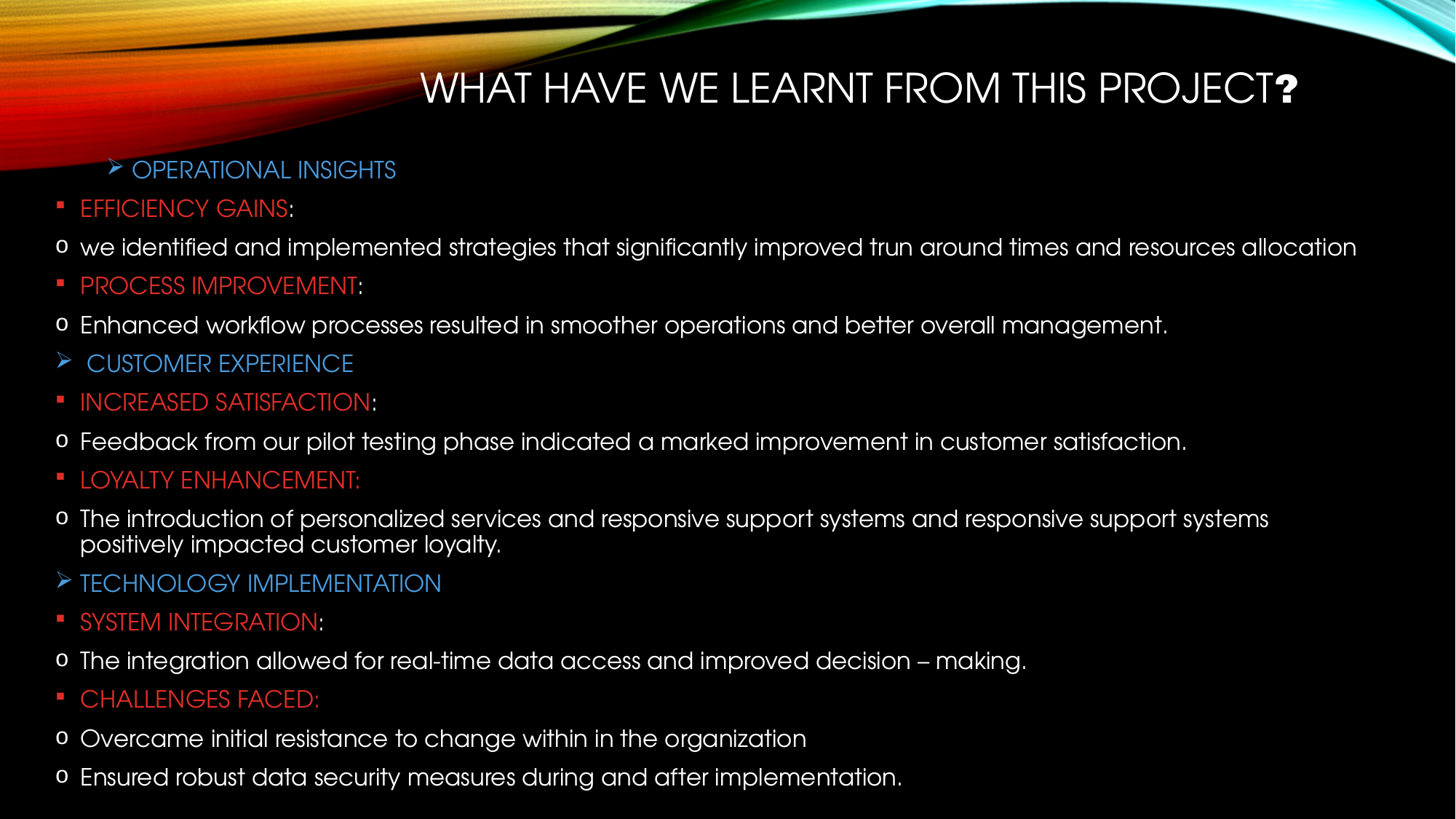

# WHAT HAVE WE LEARNT FROM THIS PROJECT?

OPERATIONAL INSIGHTS
EFFICIENCY GAINS:
we identified and implemented strategies that significantly improved trun around times and resources allocation
PROCESS IMPROVEMENT:
Enhanced workflow processes resulted in smoother operations and better overall management.
 CUSTOMER EXPERIENCE
INCREASED SATISFACTION:
Feedback from our pilot testing phase indicated a marked improvement in customer satisfaction.
LOYALTY ENHANCEMENT:
The introduction of personalized services and responsive support systems and responsive support systems positively impacted customer loyalty.
TECHNOLOGY IMPLEMENTATION
SYSTEM INTEGRATION:
The integration allowed for real-time data access and improved decision – making.
CHALLENGES FACED:
Overcame initial resistance to change within in the organization
Ensured robust data security measures during and after implementation.